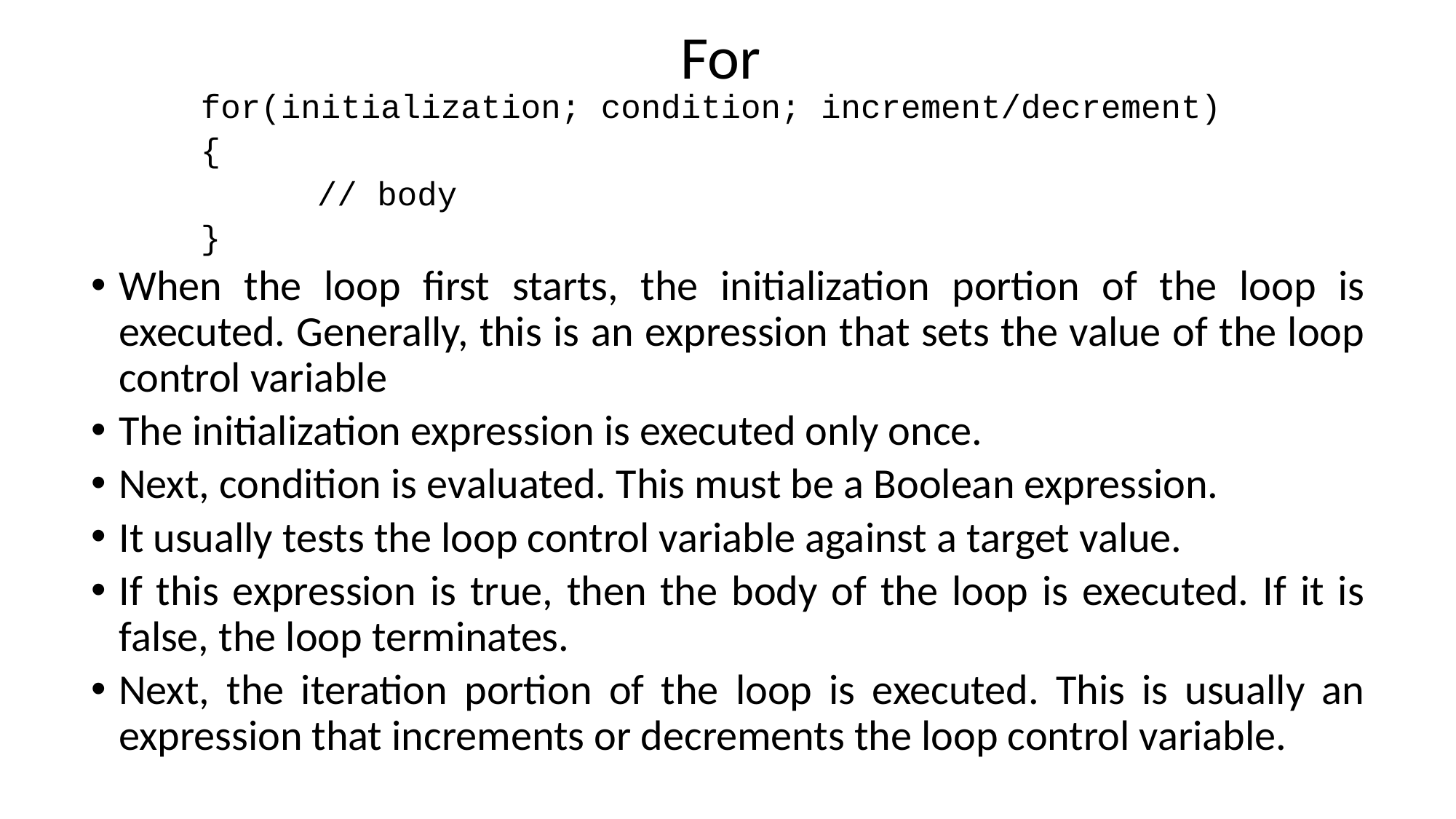

# For
for(initialization; condition; increment/decrement)
{
		// body
}
When the loop first starts, the initialization portion of the loop is executed. Generally, this is an expression that sets the value of the loop control variable
The initialization expression is executed only once.
Next, condition is evaluated. This must be a Boolean expression.
It usually tests the loop control variable against a target value.
If this expression is true, then the body of the loop is executed. If it is false, the loop terminates.
Next, the iteration portion of the loop is executed. This is usually an expression that increments or decrements the loop control variable.